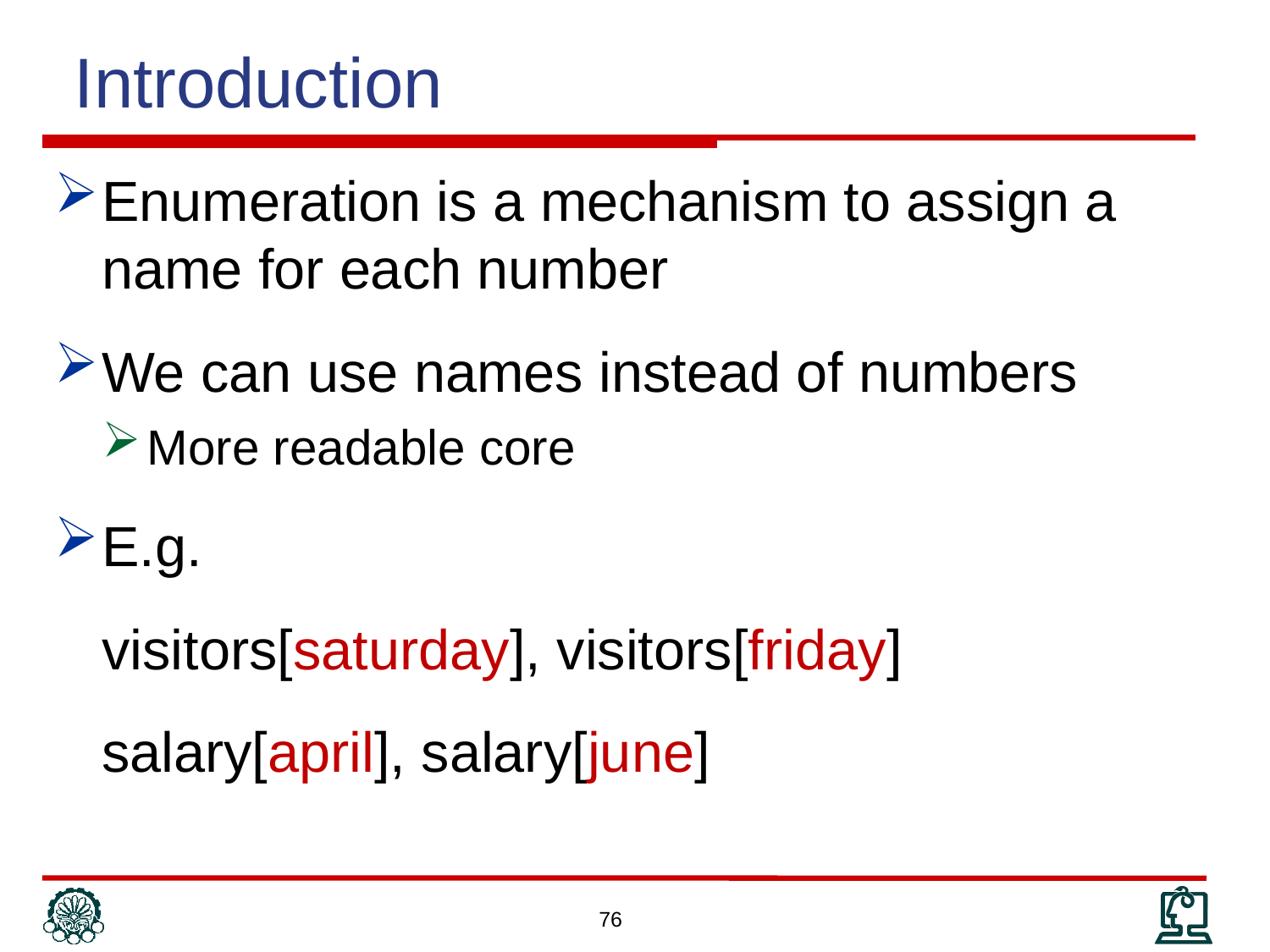

Introduction
Enumeration is a mechanism to assign a name for each number
We can use names instead of numbers
More readable core
E.g.
	visitors[saturday], visitors[friday]
	salary[april], salary[june]
76